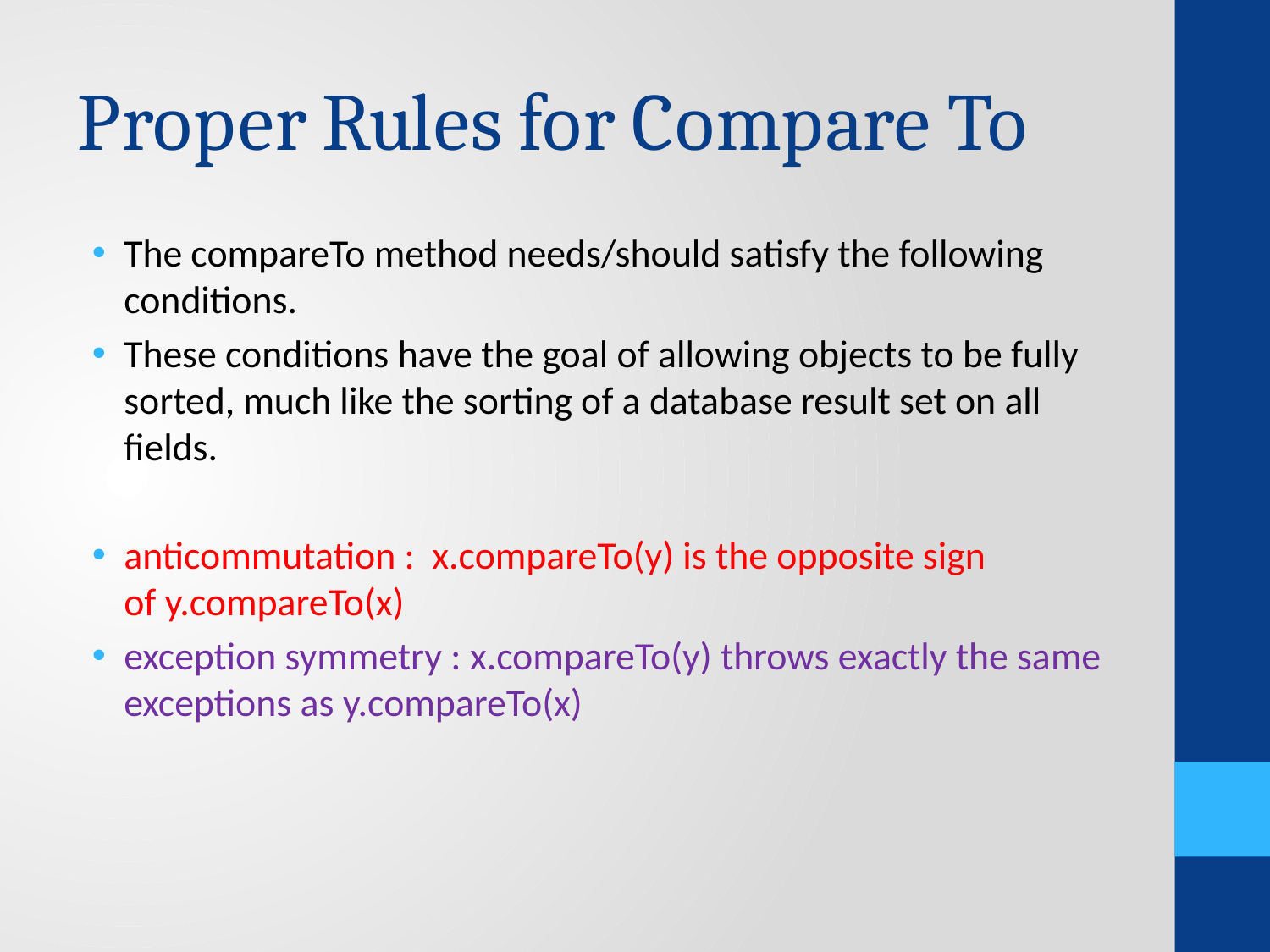

# Proper Rules for Compare To
The compareTo method needs/should satisfy the following conditions.
These conditions have the goal of allowing objects to be fully sorted, much like the sorting of a database result set on all fields.

anticommutation :  x.compareTo(y) is the opposite sign of y.compareTo(x)
exception symmetry : x.compareTo(y) throws exactly the same exceptions as y.compareTo(x)